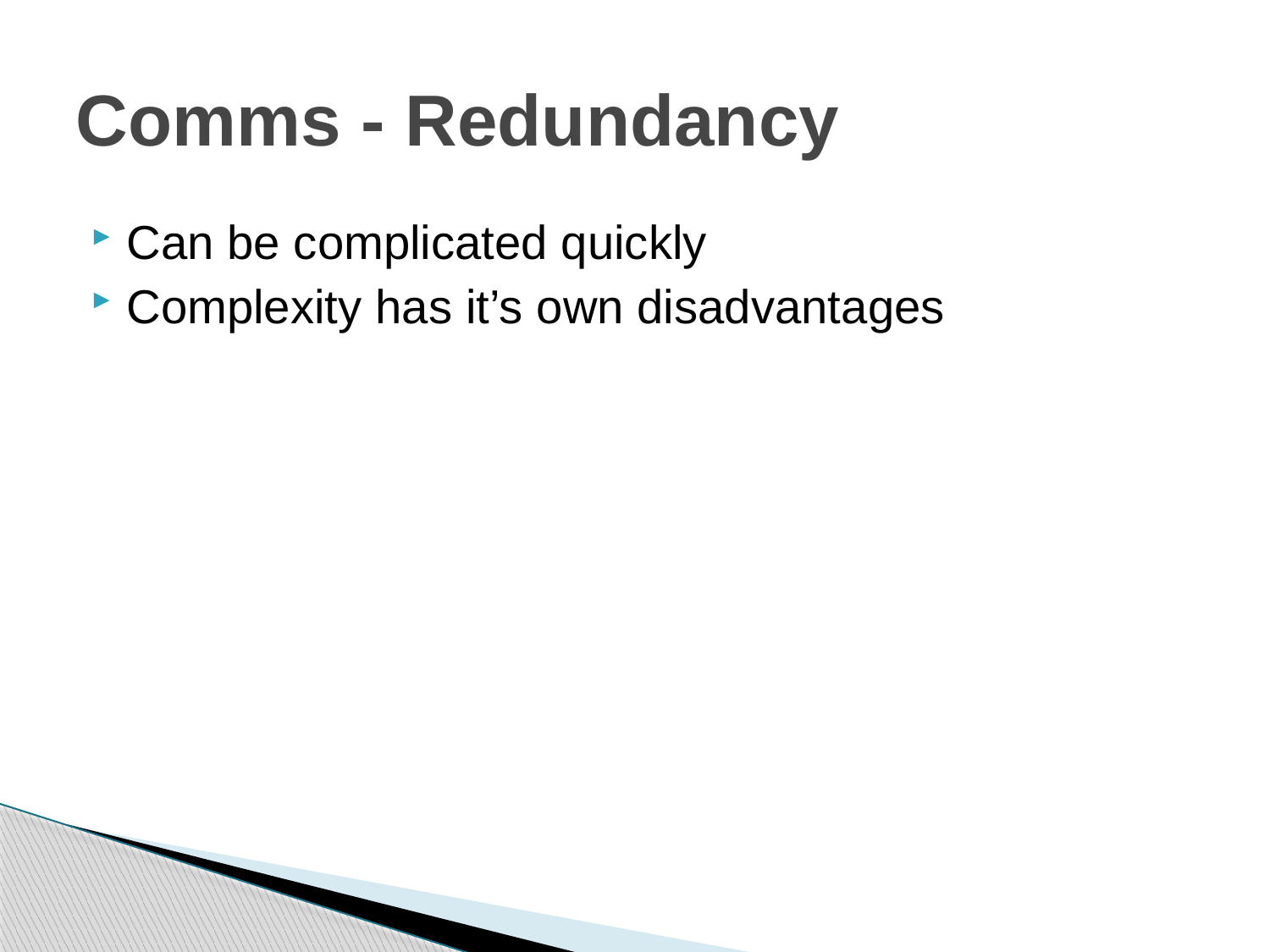

# Comms - Redundancy
Can be complicated quickly
Complexity has it’s own disadvantages